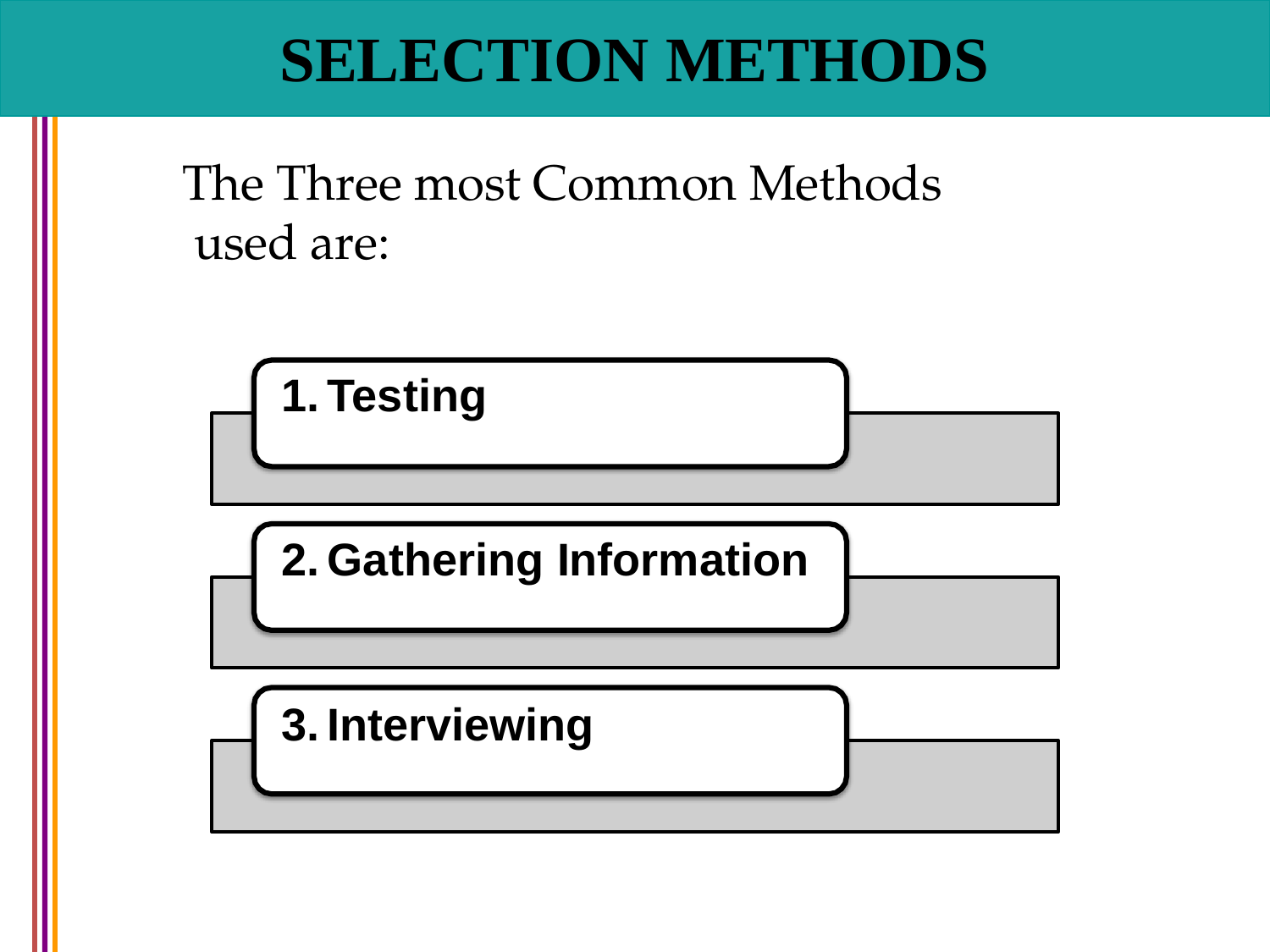

# SELECTION METHODS

The Three most Common Methods  used are:

Testing

Gathering Information

Interviewing